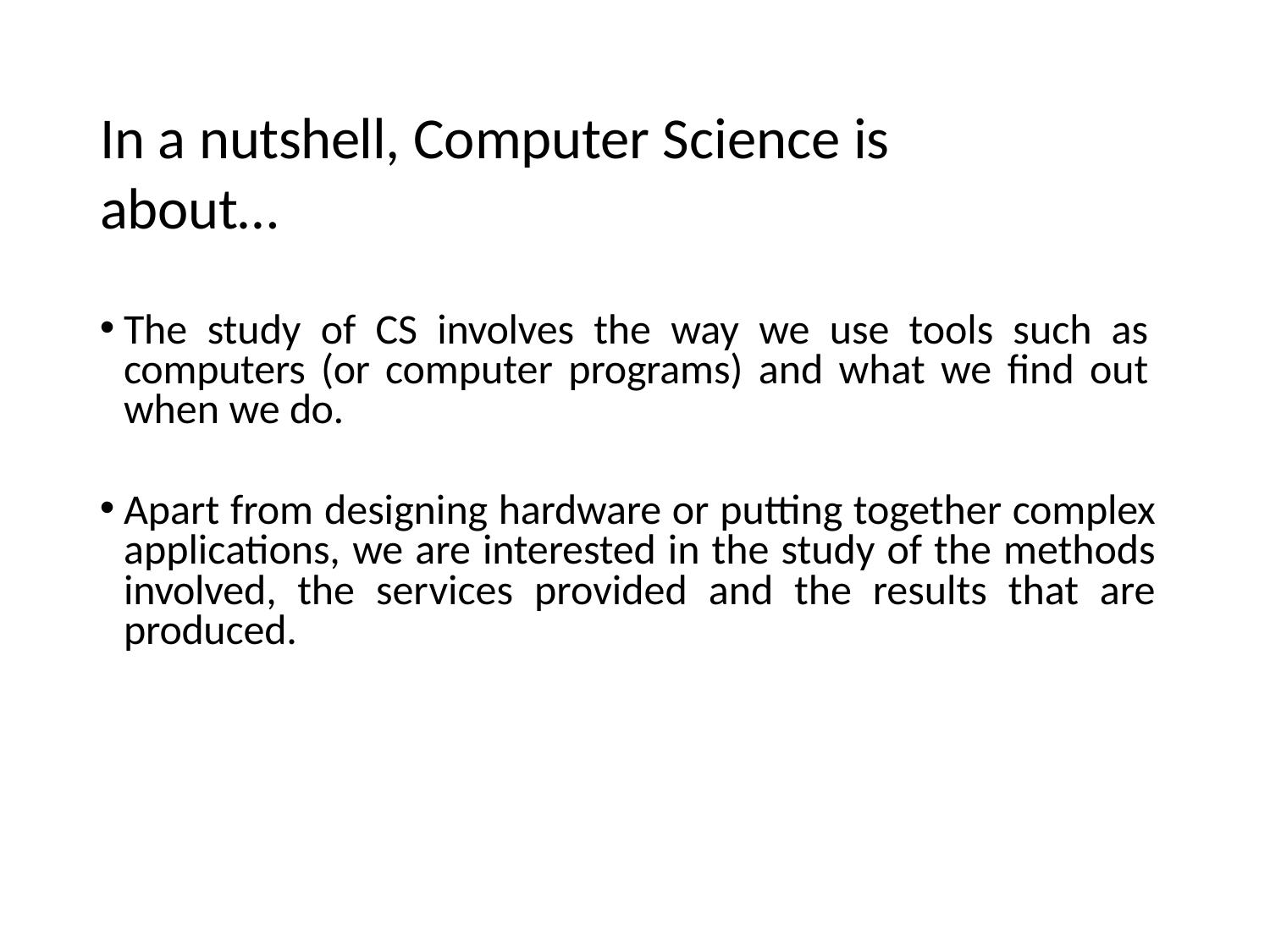

# In a nutshell, Computer Science is about…
The study of CS involves the way we use tools such as computers (or computer programs) and what we find out when we do.

Apart from designing hardware or putting together complex applications, we are interested in the study of the methods involved, the services provided and the results that are produced.